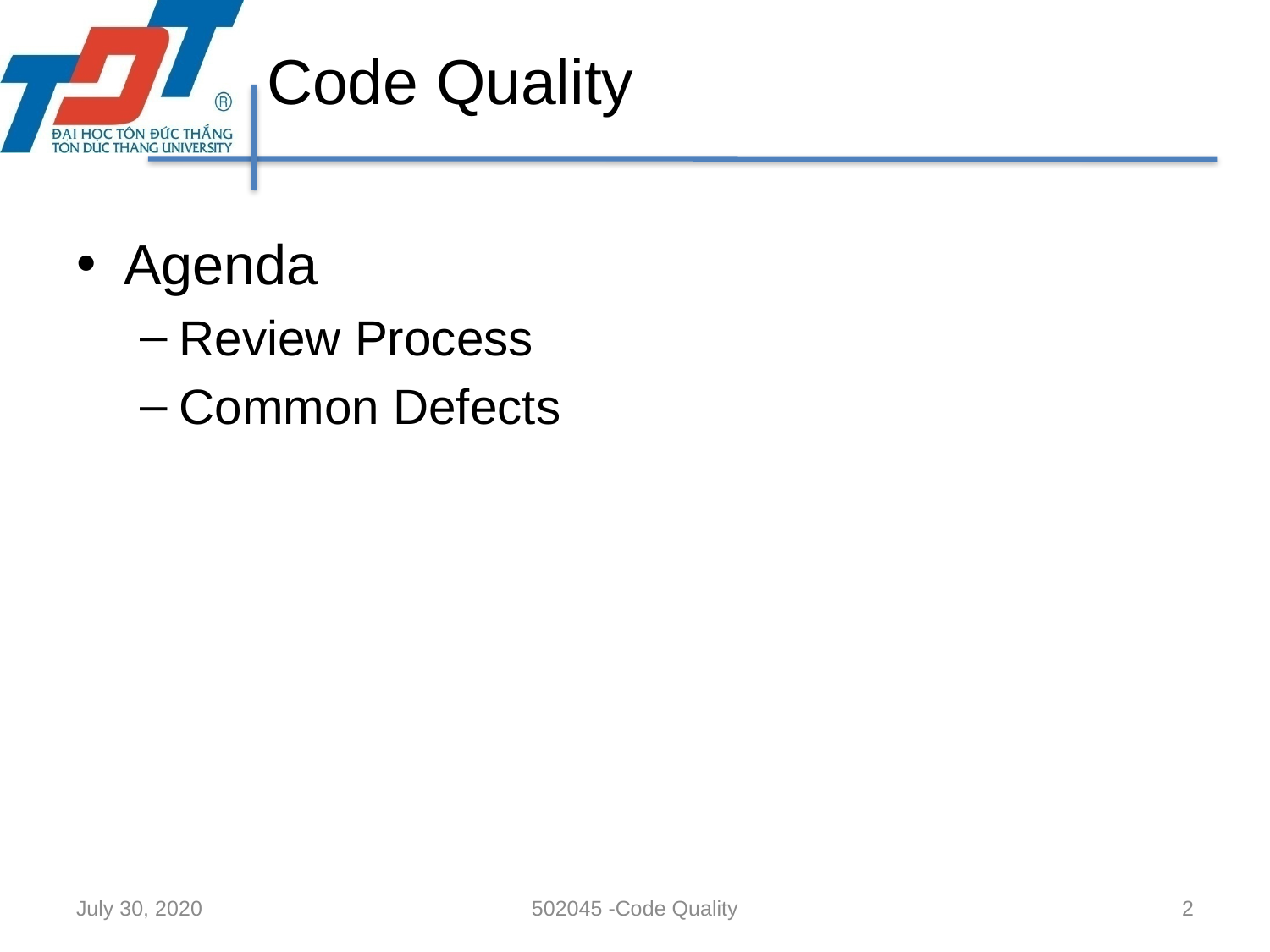

# Code Quality
Agenda
Review Process
Common Defects
July 30, 2020
502045 -Code Quality
2